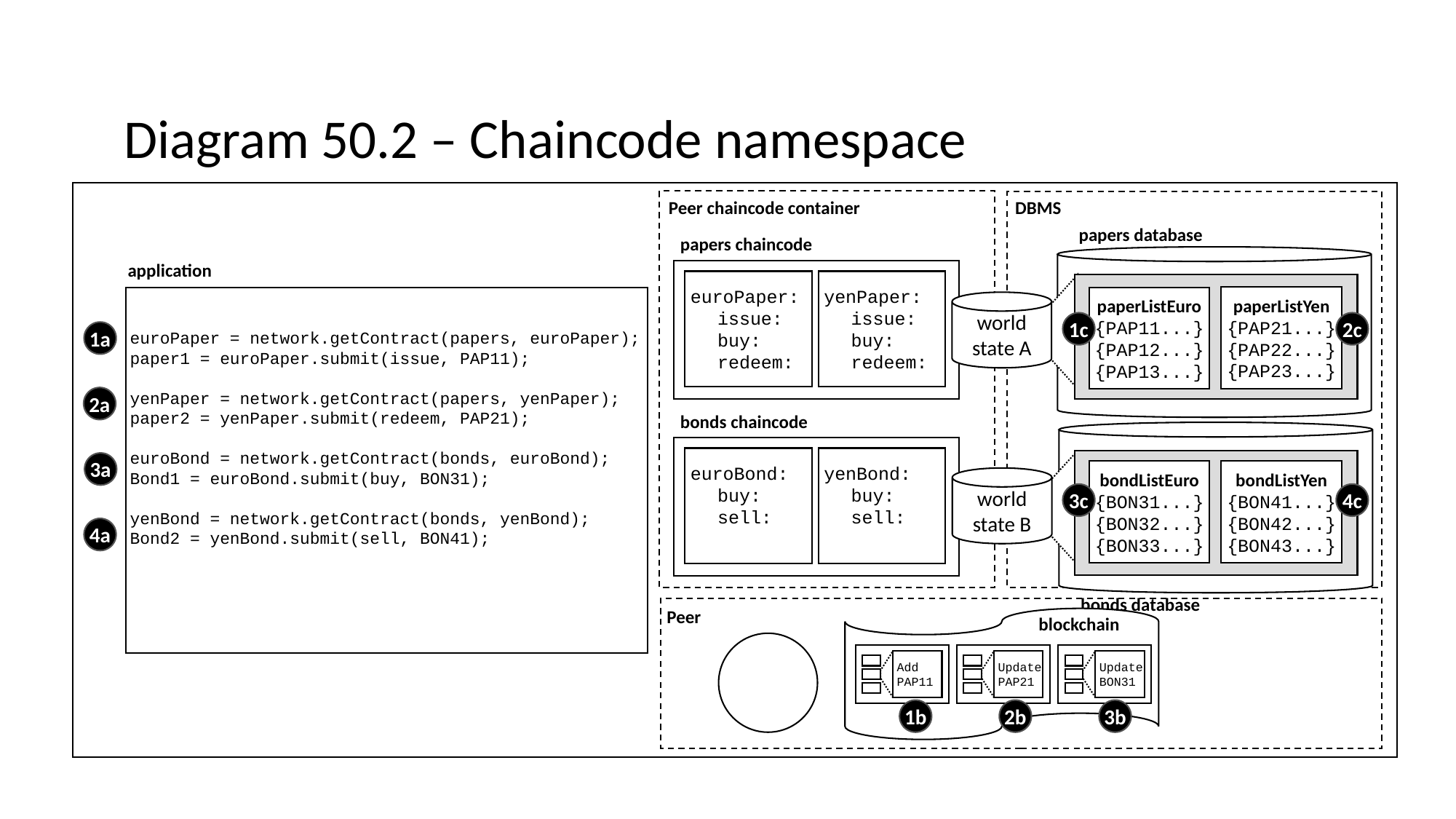

Diagram 50.2 – Chaincode namespace

DBMS
Peer chaincode container

papers database

paperListYen
{PAP21...}
{PAP22...}
{PAP23...}
paperListEuro
{PAP11...}
{PAP12...}
{PAP13...}
2c
1c
world
state A

papers chaincode
application

euroPaper:
issue:
buy:
redeem:
yenPaper:
issue:
buy:
redeem:

euroPaper = network.getContract(papers, euroPaper);
paper1 = euroPaper.submit(issue, PAP11);

yenPaper = network.getContract(papers, yenPaper);
paper2 = yenPaper.submit(redeem, PAP21);

euroBond = network.getContract(bonds, euroBond);
Bond1 = euroBond.submit(buy, BON31);

yenBond = network.getContract(bonds, yenBond);
Bond2 = yenBond.submit(sell, BON41);

1a
2a
bonds chaincode

euroBond:
buy:
sell:

yenBond:
buy:
sell:

bondListYen
{BON41...}
{BON42...}
{BON43...}
bondListEuro
{BON31...}
{BON32...}
{BON33...}
4c
3c
world
state B

bonds database
3a
4a

Peer
blockchain

Add
PAP11
Update
PAP21
Update
BON31

1b
2b
3b

1c